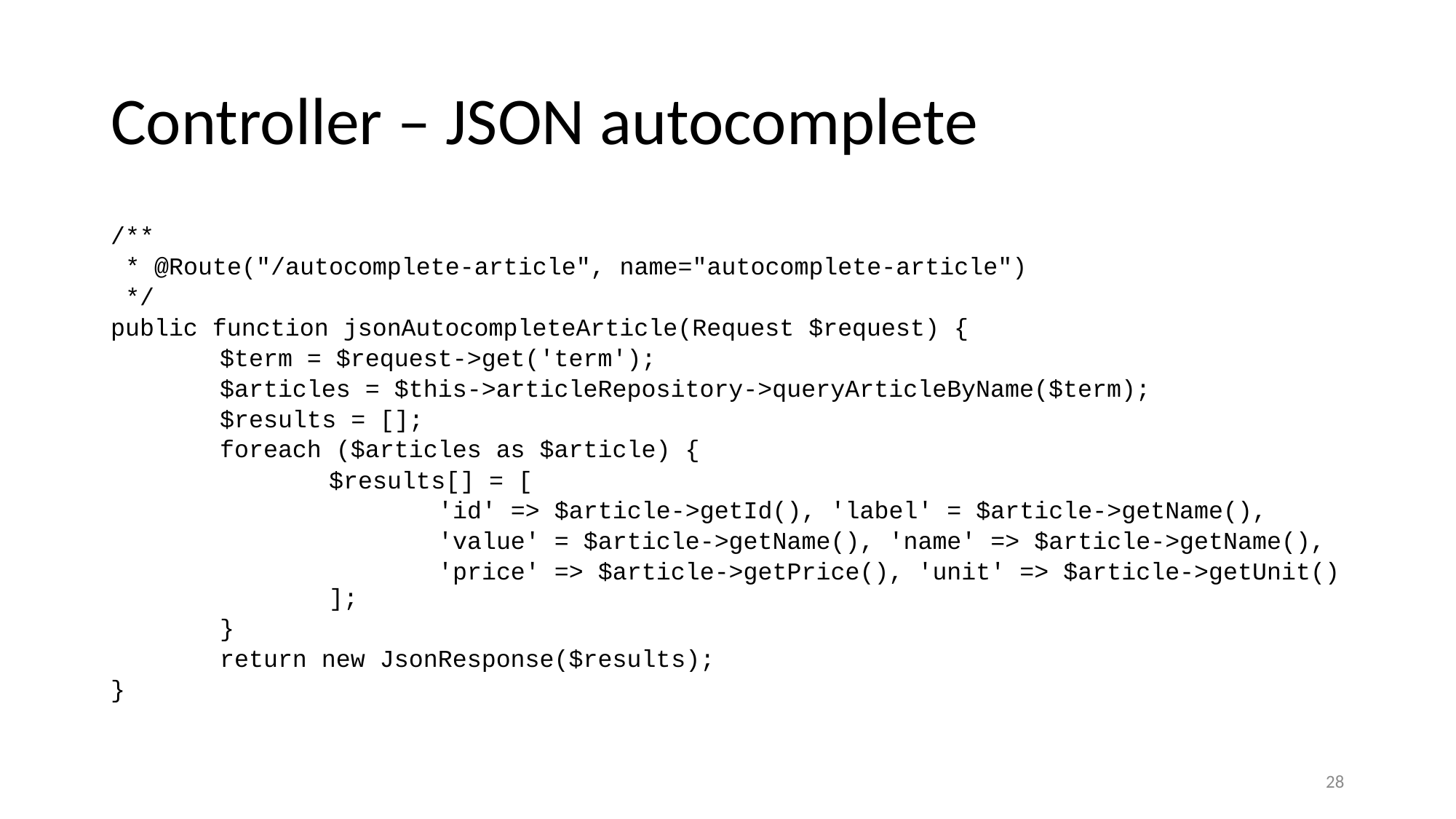

Controller – JSON autocomplete
/**
 * @Route("/autocomplete-article", name="autocomplete-article")
 */
public function jsonAutocompleteArticle(Request $request) {
	$term = $request->get('term');
	$articles = $this->articleRepository->queryArticleByName($term);
	$results = [];
	foreach ($articles as $article) {
		$results[] = [
			'id' => $article->getId(), 'label' = $article->getName(),
			'value' = $article->getName(), 'name' => $article->getName(),
			'price' => $article->getPrice(), 'unit' => $article->getUnit()		];
	}
	return new JsonResponse($results);
}
28